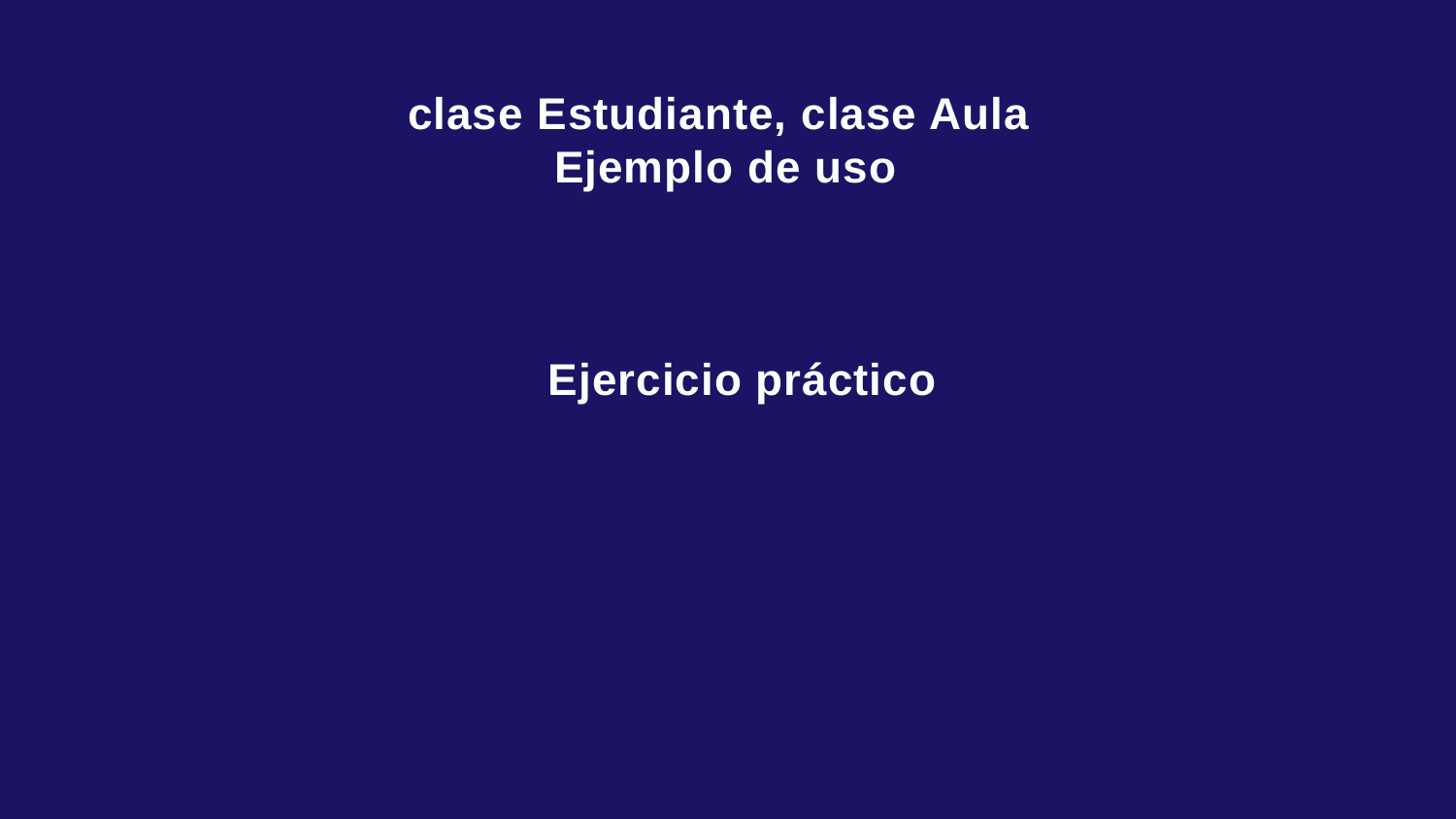

clase Estudiante, clase Aula
Ejemplo de uso
Ejercicio práctico